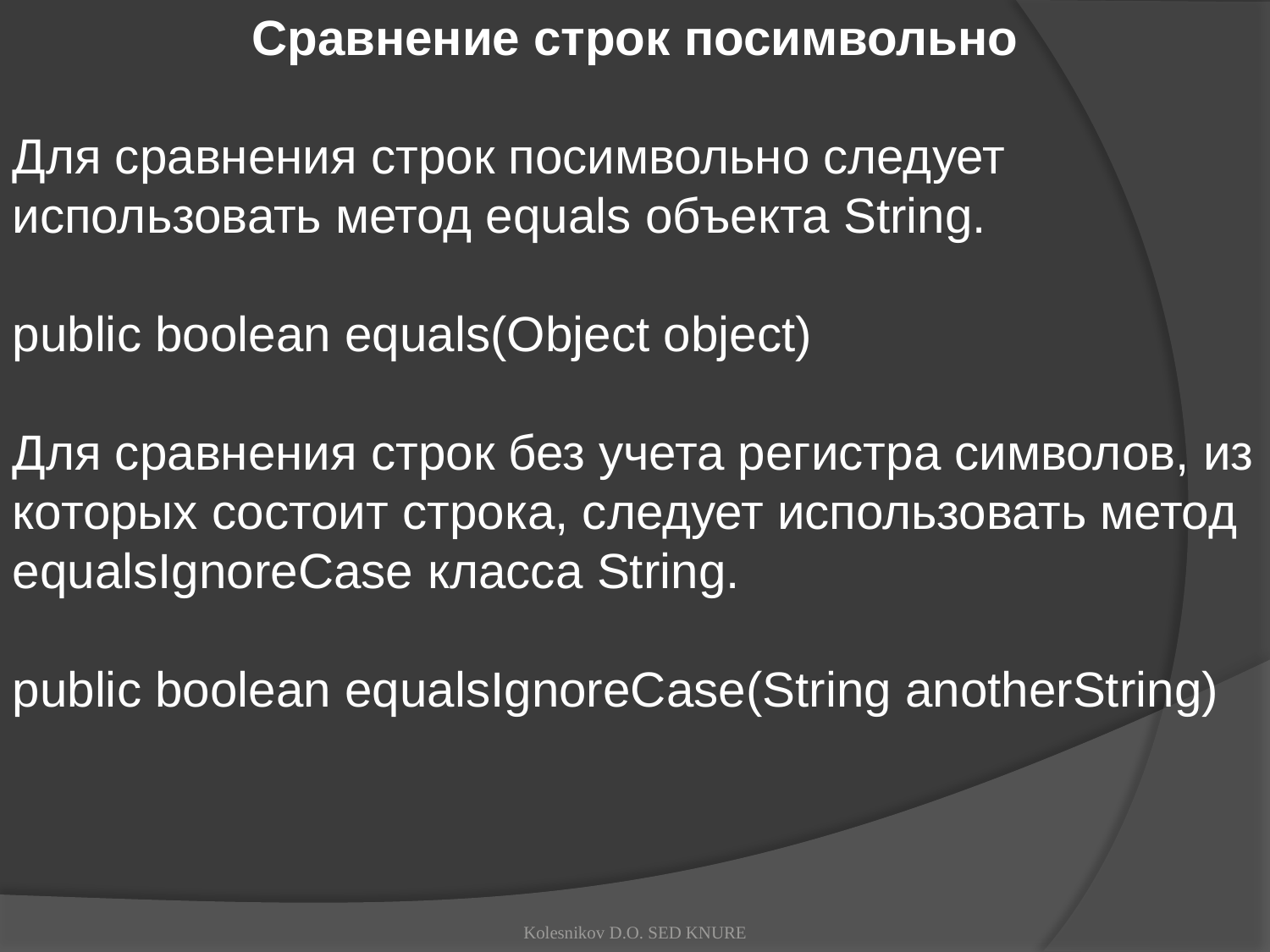

Сравнение строк посимвольно

Для сравнения строк посимвольно следует использовать метод equals объекта String.

public boolean equals(Object object)

Для сравнения строк без учета регистра символов, из которых состоит строка, следует использовать метод equalsIgnoreCase класса String.

public boolean equalsIgnoreCase(String anotherString)
Kolesnikov D.O. SED KNURE